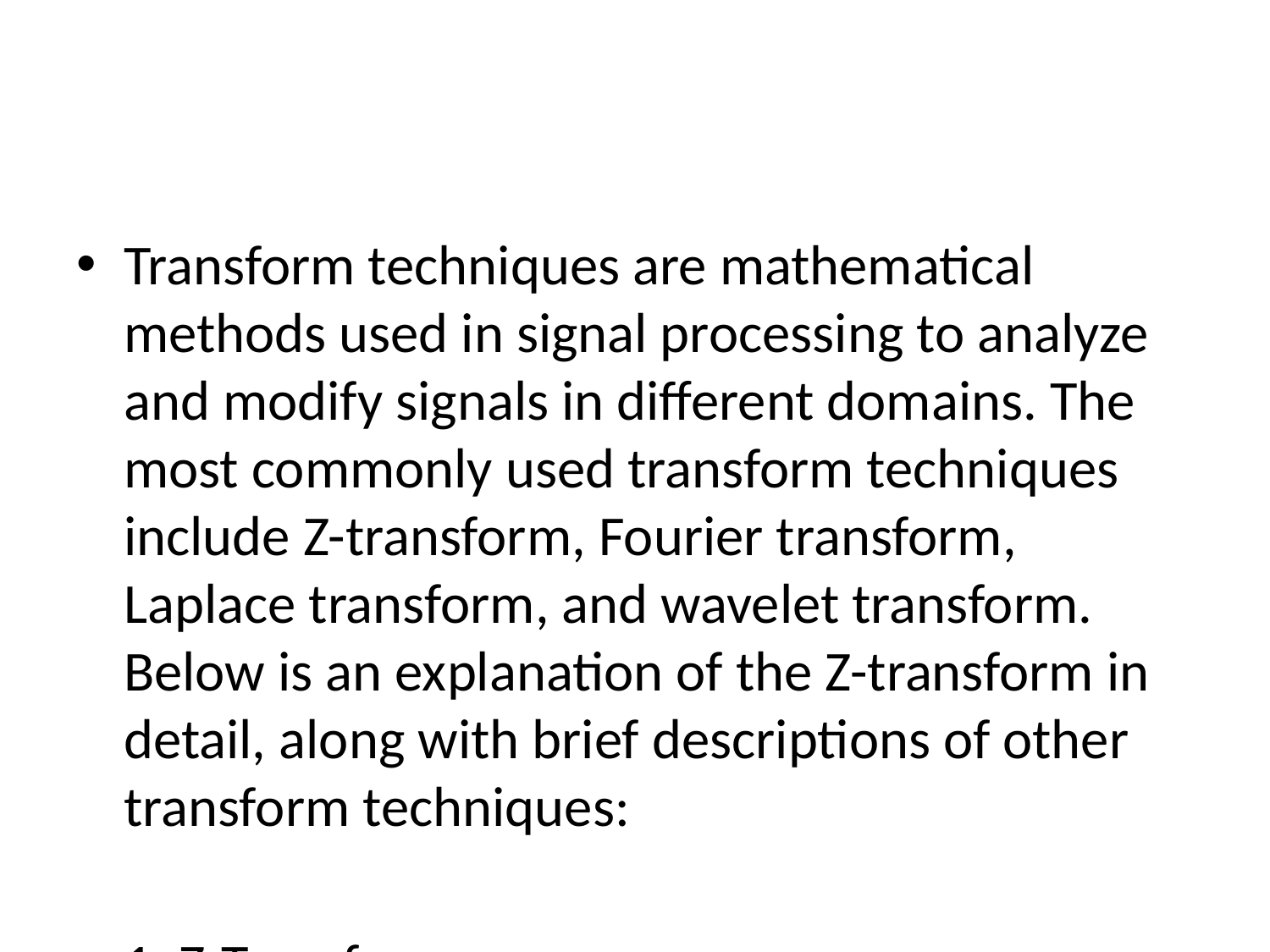

#
Transform techniques are mathematical methods used in signal processing to analyze and modify signals in different domains. The most commonly used transform techniques include Z-transform, Fourier transform, Laplace transform, and wavelet transform. Below is an explanation of the Z-transform in detail, along with brief descriptions of other transform techniques:

1. Z-Transform: